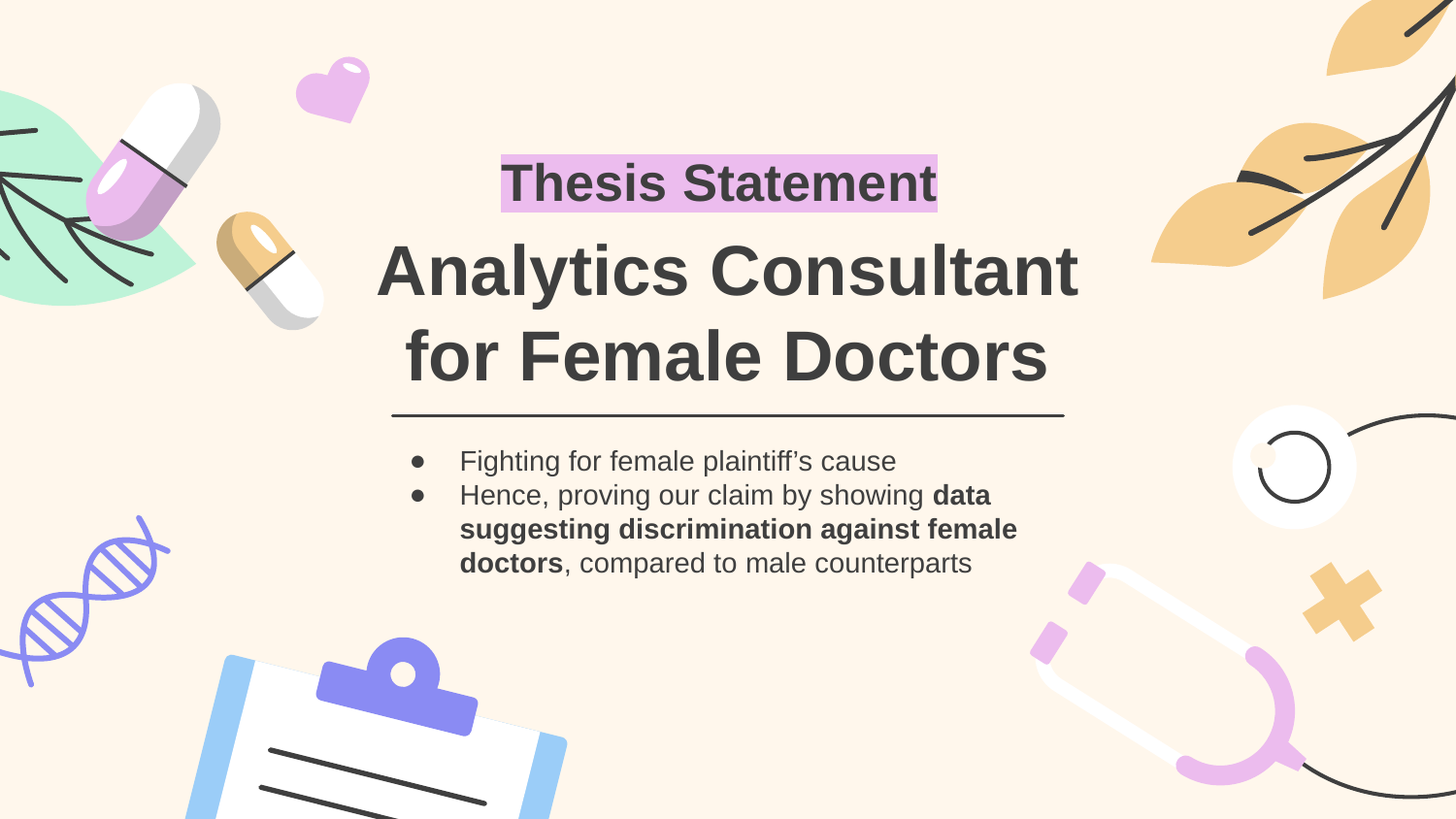

Thesis Statement

# Analytics Consultant for Female Doctors

Fighting for female plaintiff’s cause
Hence, proving our claim by showing data suggesting discrimination against female doctors, compared to male counterparts